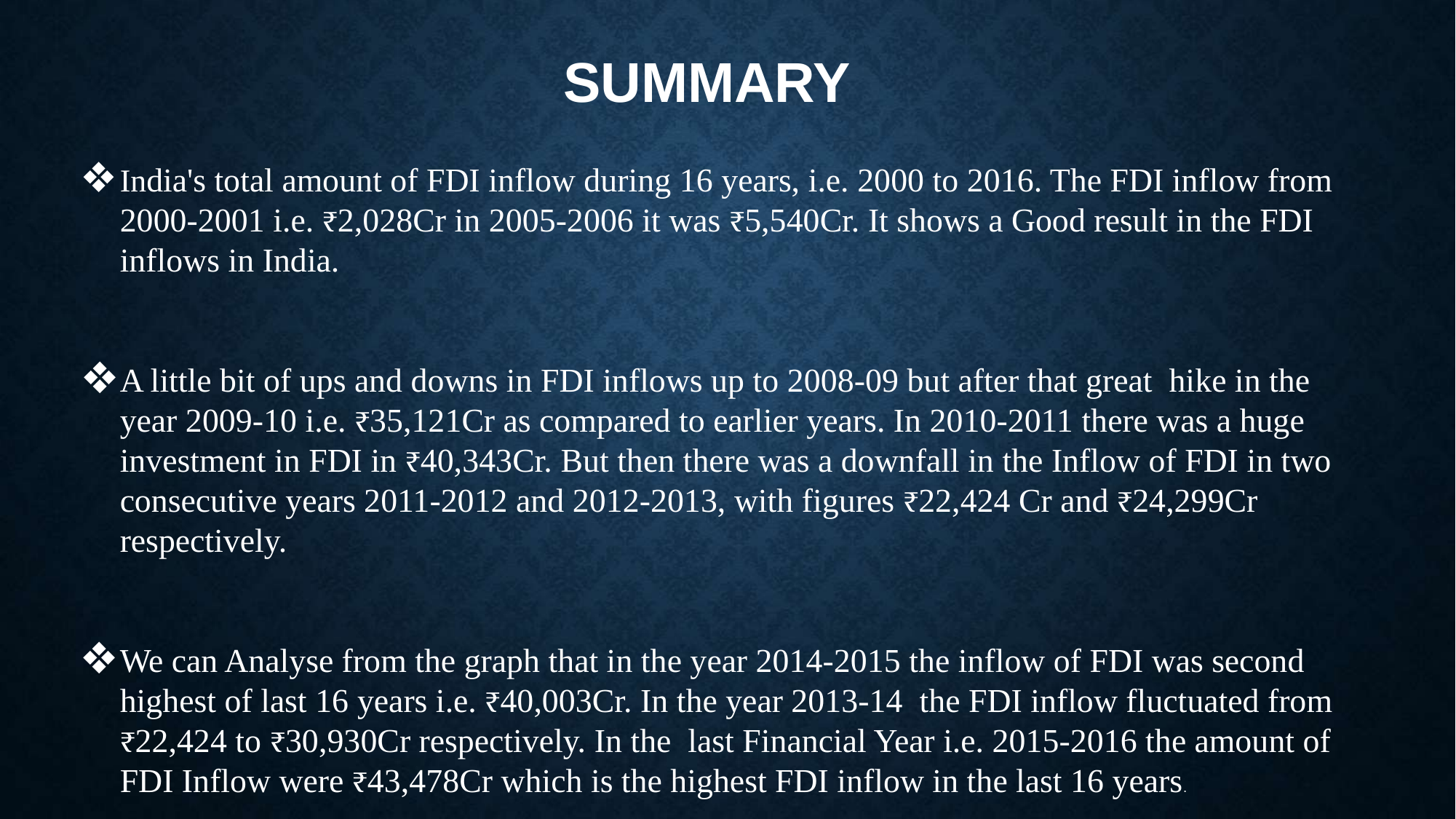

# SUMMARY
India's total amount of FDI inflow during 16 years, i.e. 2000 to 2016. The FDI inflow from 2000-2001 i.e. ₹2,028Cr in 2005-2006 it was ₹5,540Cr. It shows a Good result in the FDI inflows in India.

A little bit of ups and downs in FDI inflows up to 2008-09 but after that great  hike in the year 2009-10 i.e. ₹35,121Cr as compared to earlier years. In 2010-2011 there was a huge investment in FDI in ₹40,343Cr. But then there was a downfall in the Inflow of FDI in two consecutive years 2011-2012 and 2012-2013, with figures ₹22,424 Cr and ₹24,299Cr respectively.

We can Analyse from the graph that in the year 2014-2015 the inflow of FDI was second highest of last 16 years i.e. ₹40,003Cr. In the year 2013-14  the FDI inflow fluctuated from ₹22,424 to ₹30,930Cr respectively. In the  last Financial Year i.e. 2015-2016 the amount of FDI Inflow were ₹43,478Cr which is the highest FDI inflow in the last 16 years.